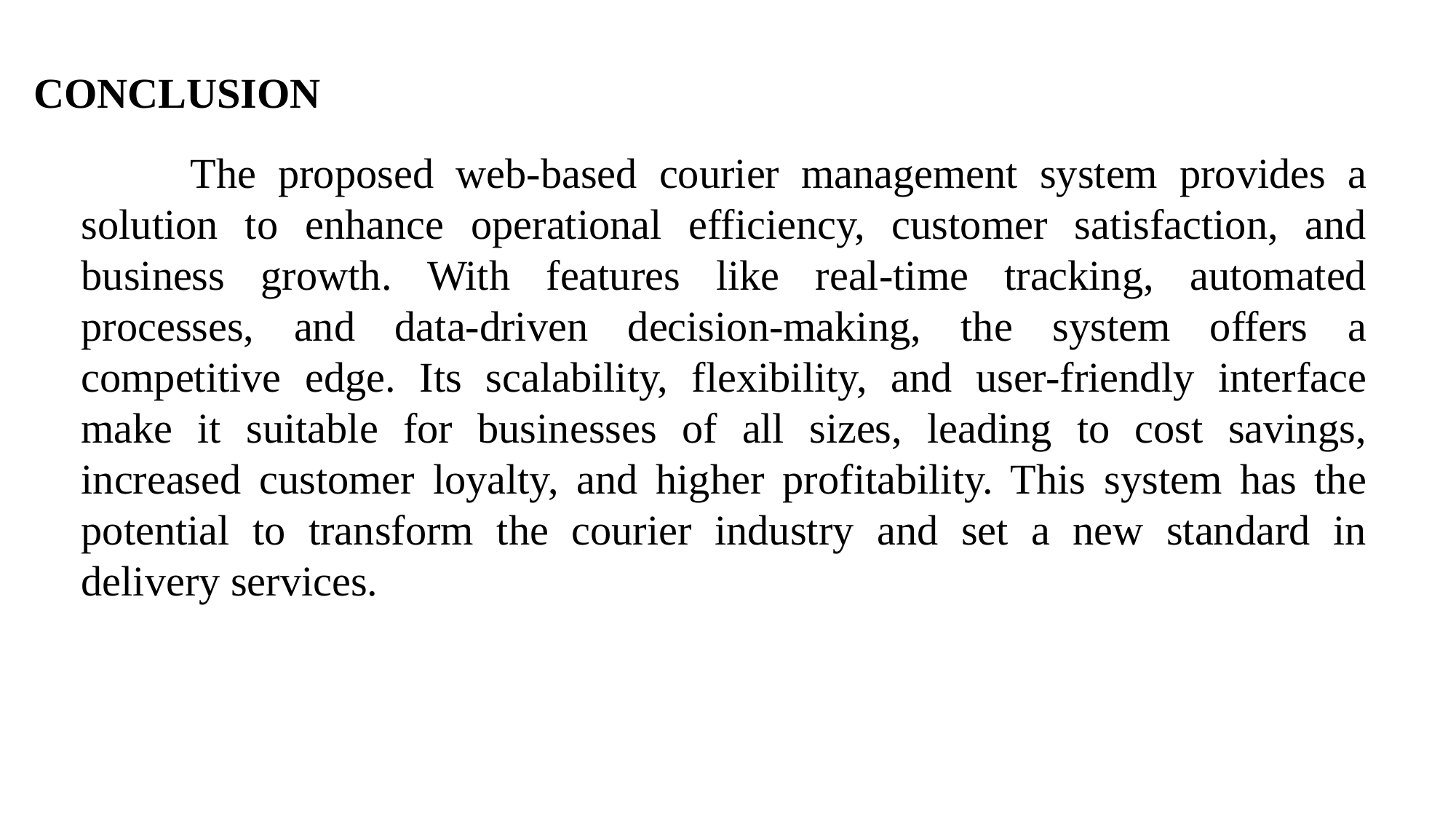

CONCLUSION
	The proposed web-based courier management system provides a solution to enhance operational efficiency, customer satisfaction, and business growth. With features like real-time tracking, automated processes, and data-driven decision-making, the system offers a competitive edge. Its scalability, flexibility, and user-friendly interface make it suitable for businesses of all sizes, leading to cost savings, increased customer loyalty, and higher profitability. This system has the potential to transform the courier industry and set a new standard in delivery services.